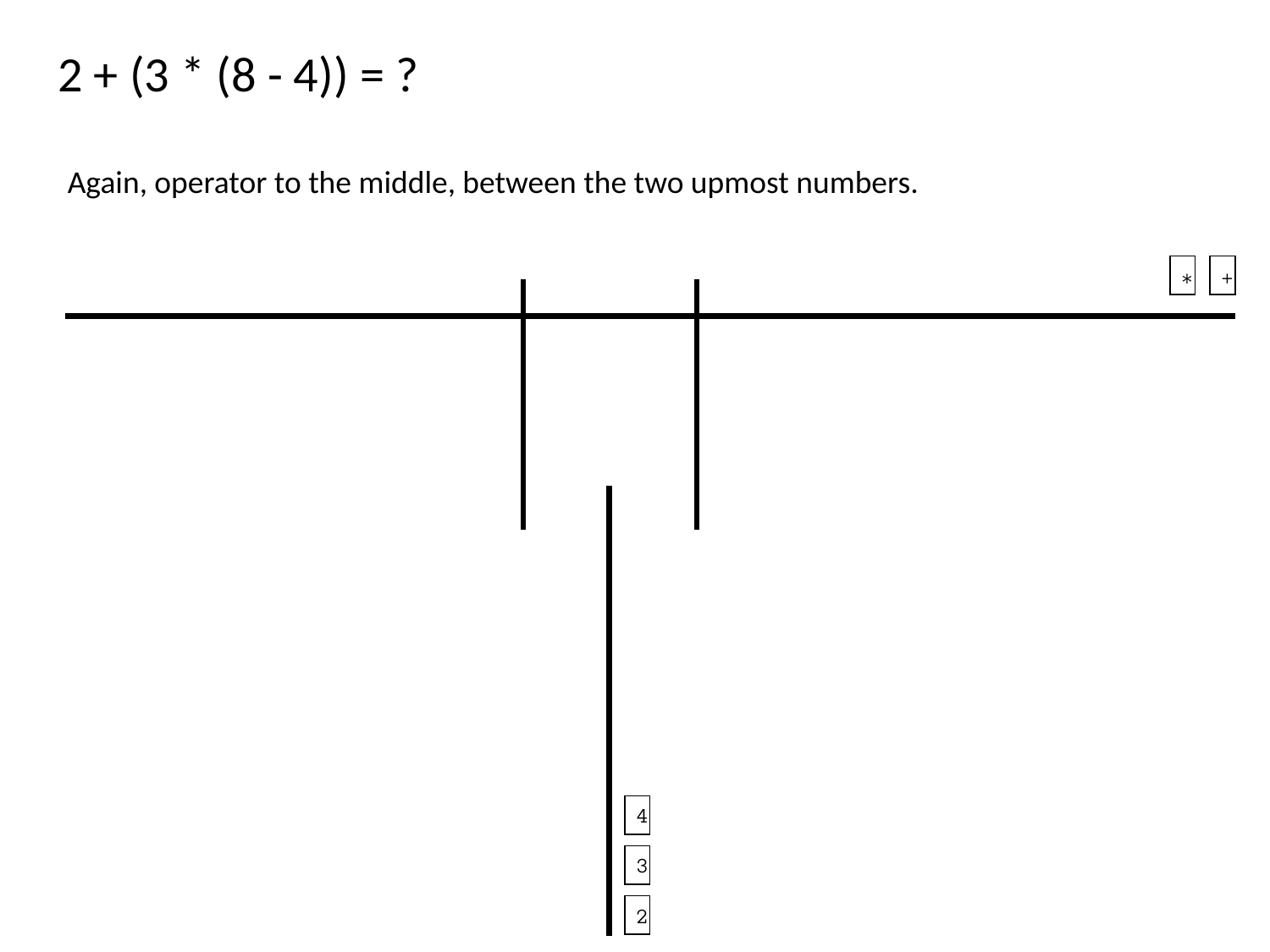

2 + (3 * (8 - 4)) = ?
Again, operator to the middle, between the two upmost numbers.
*
+
4
3
2